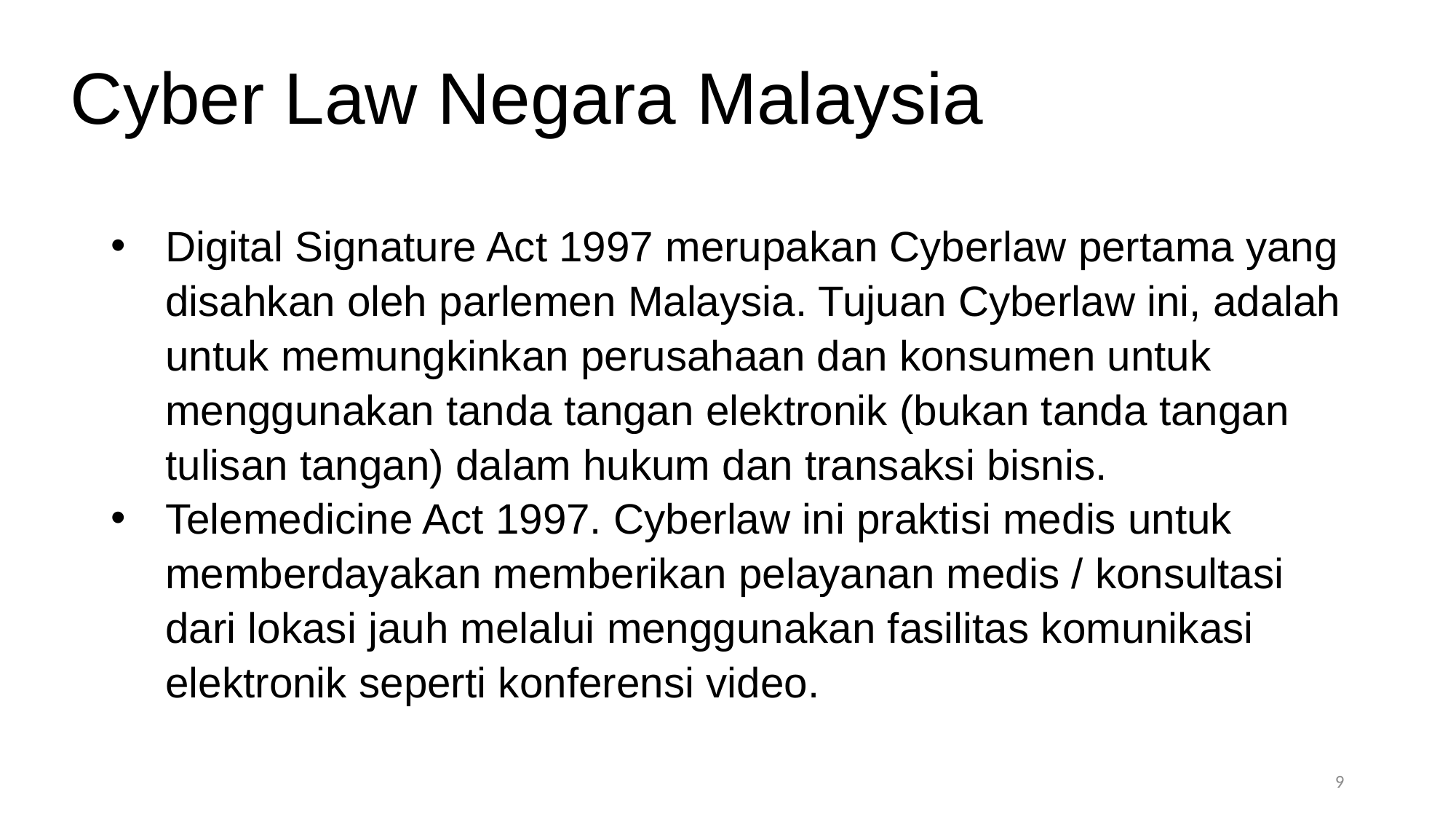

Cyber Law Negara Malaysia
Digital Signature Act 1997 merupakan Cyberlaw pertama yang disahkan oleh parlemen Malaysia. Tujuan Cyberlaw ini, adalah untuk memungkinkan perusahaan dan konsumen untuk menggunakan tanda tangan elektronik (bukan tanda tangan tulisan tangan) dalam hukum dan transaksi bisnis.
Telemedicine Act 1997. Cyberlaw ini praktisi medis untuk memberdayakan memberikan pelayanan medis / konsultasi dari lokasi jauh melalui menggunakan fasilitas komunikasi elektronik seperti konferensi video.
9